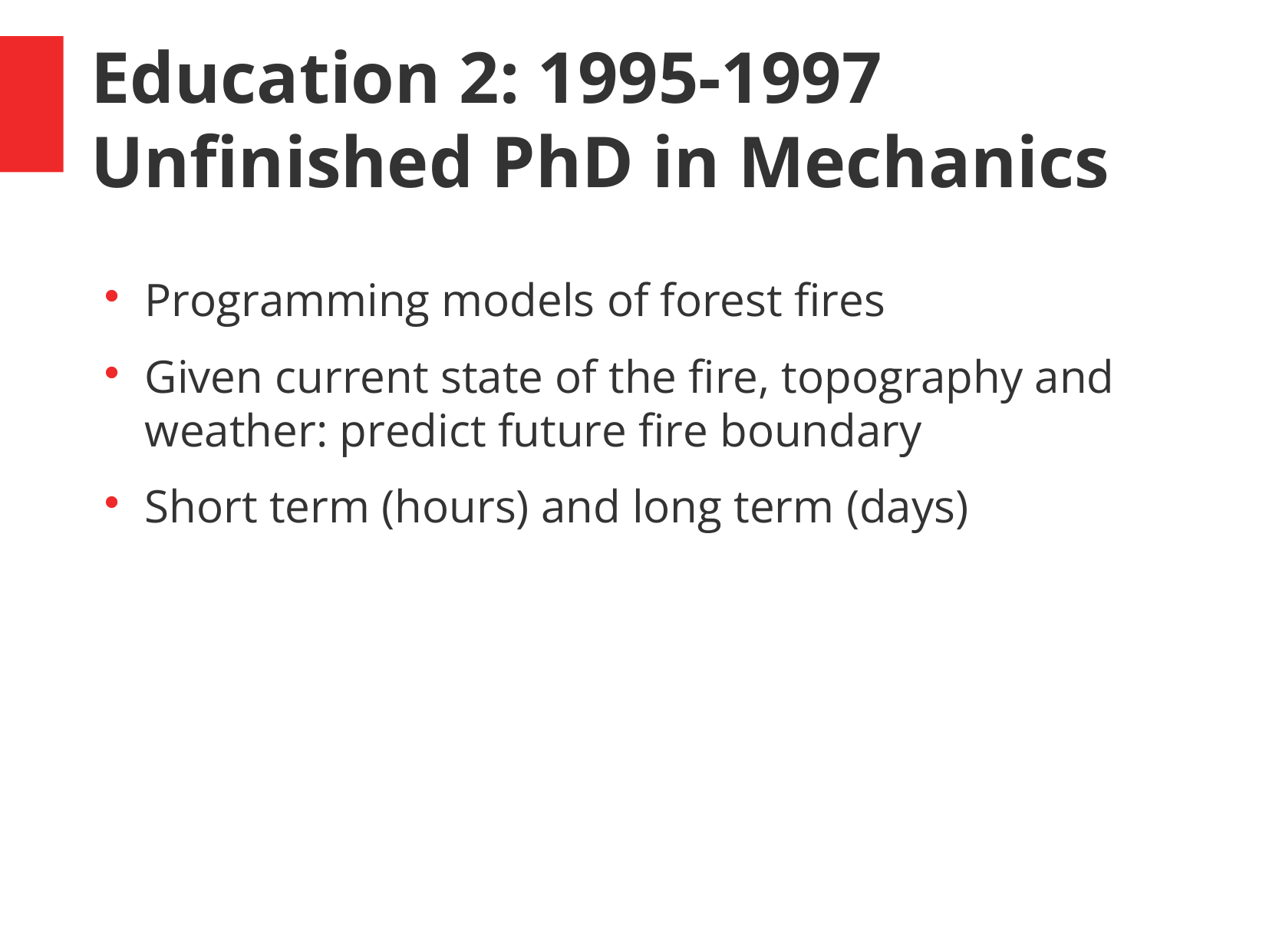

Education 2: 1995-1997 Unfinished PhD in Mechanics
Programming models of forest fires
Given current state of the fire, topography and weather: predict future fire boundary
Short term (hours) and long term (days)